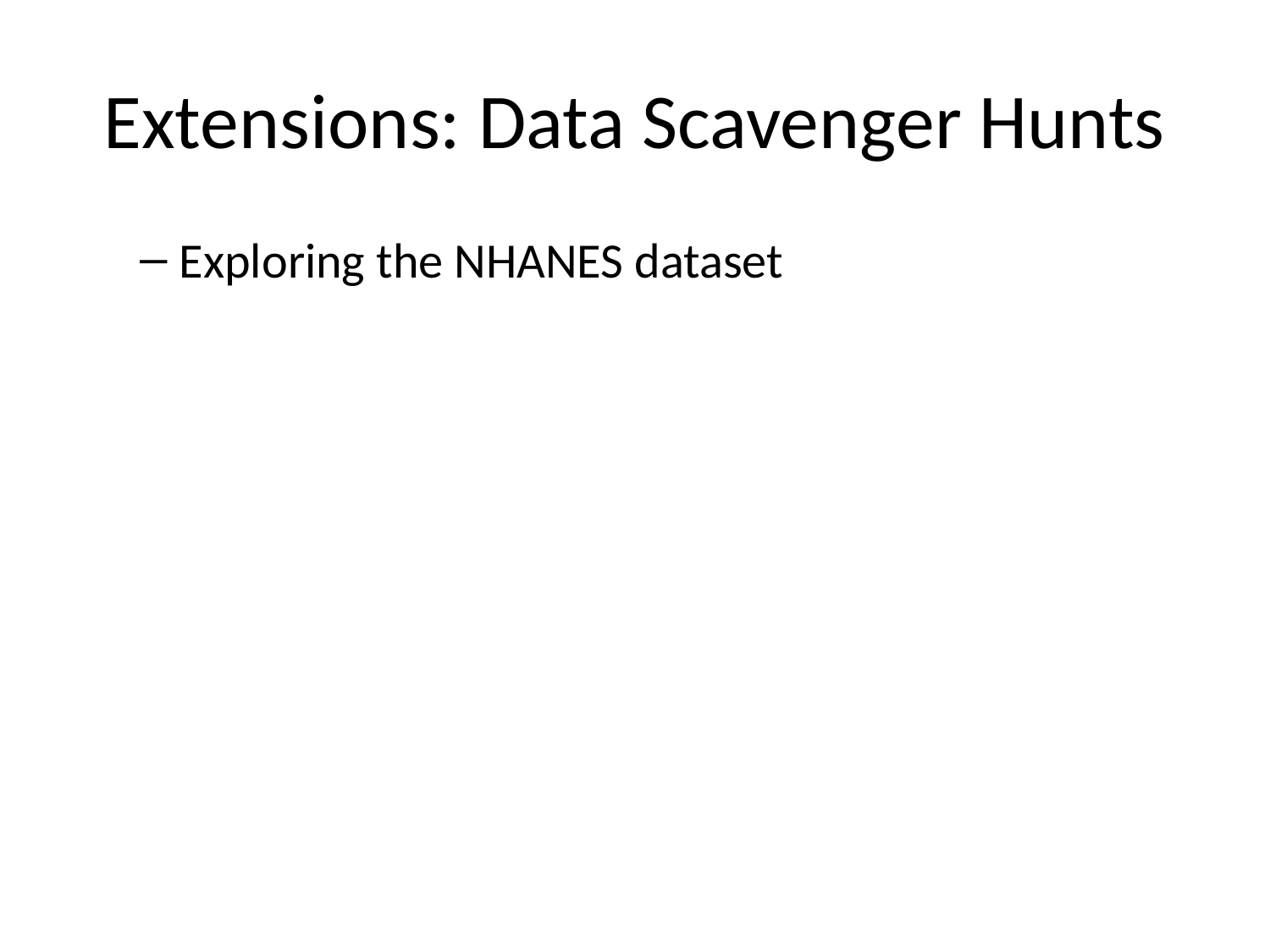

# Extensions: Data Scavenger Hunts
Exploring the NHANES dataset